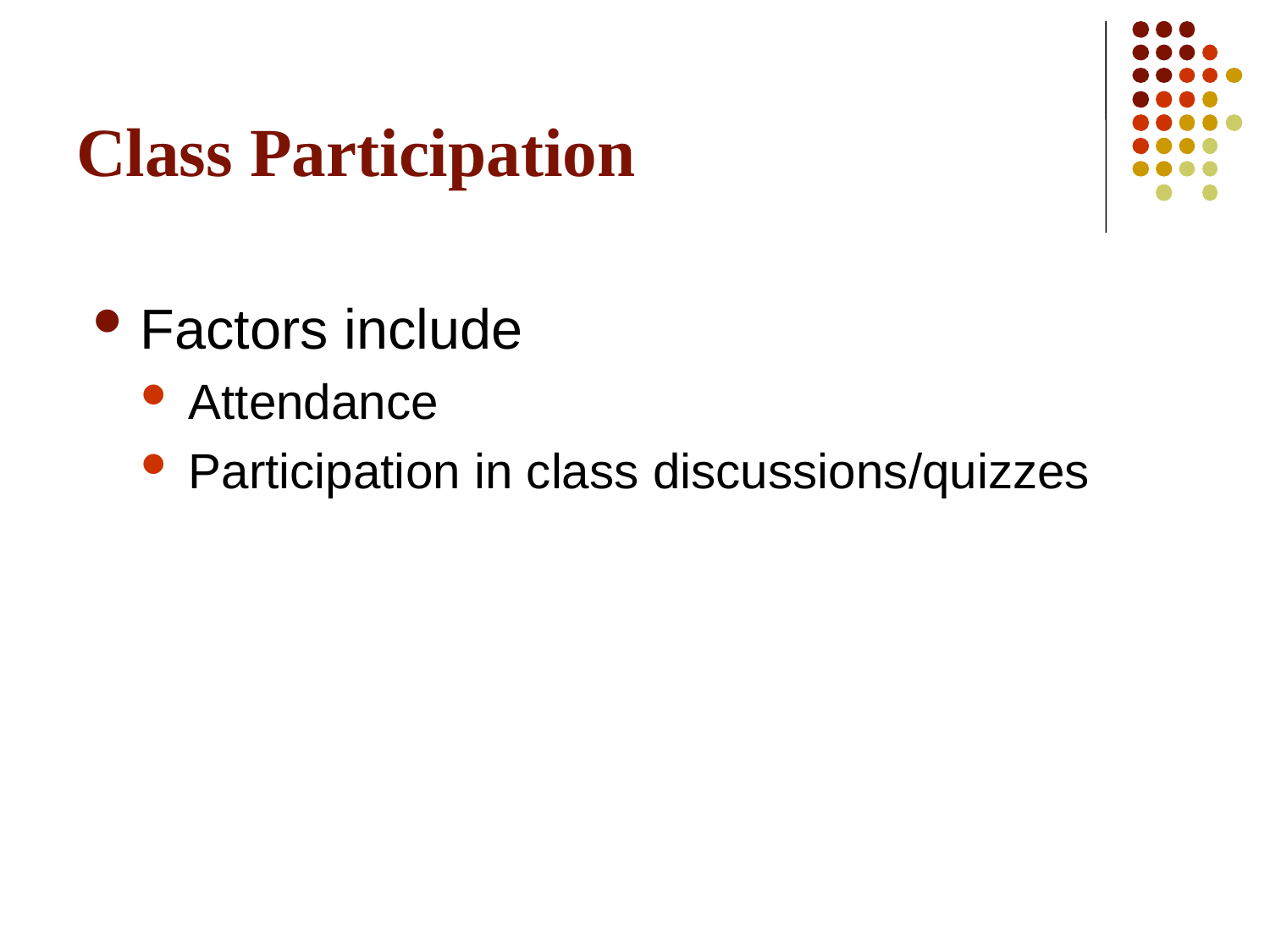

# Class Participation
Factors include
Attendance
Participation in class discussions/quizzes